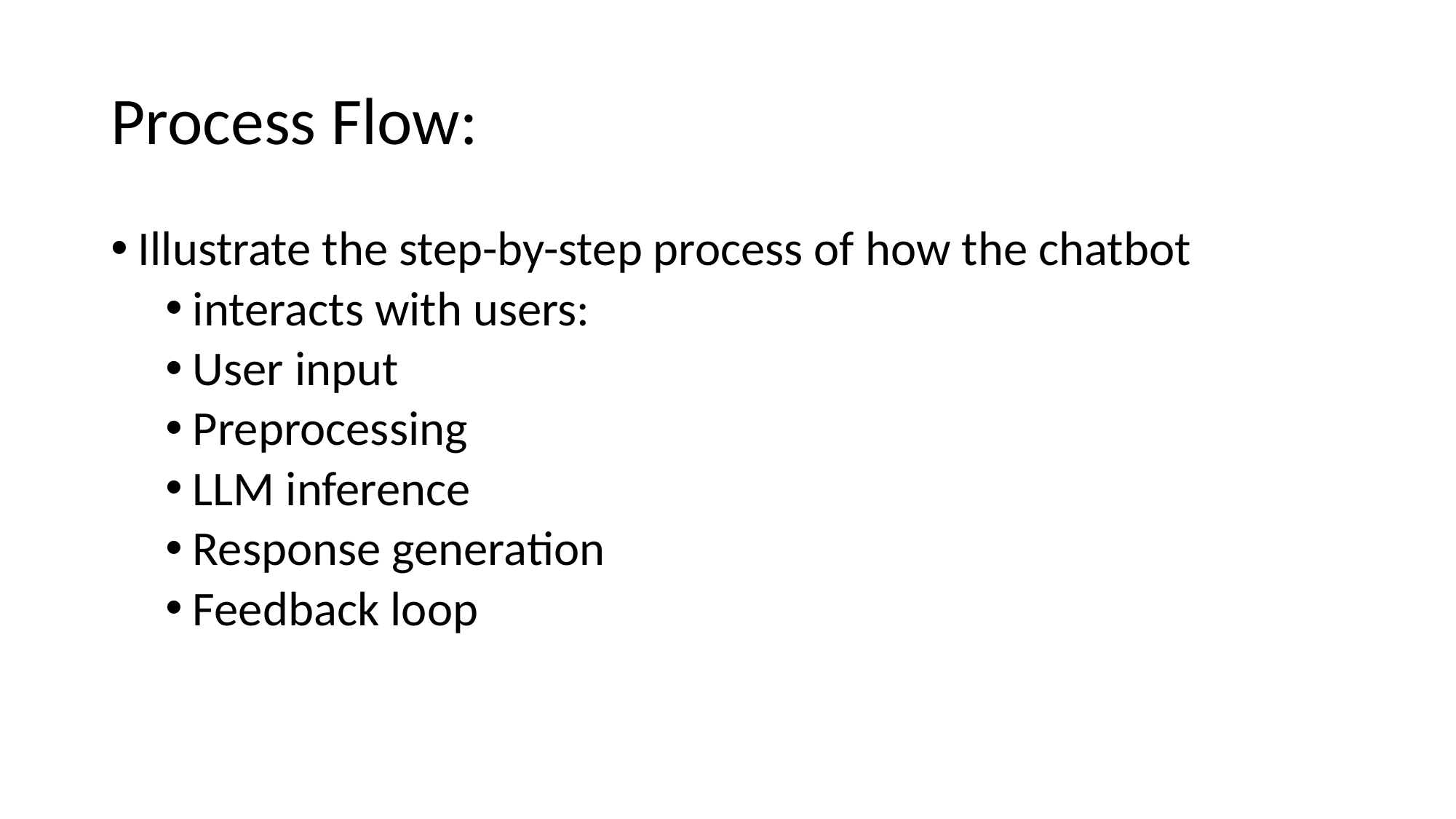

# Process Flow:
Illustrate the step-by-step process of how the chatbot
interacts with users:
User input
Preprocessing
LLM inference
Response generation
Feedback loop